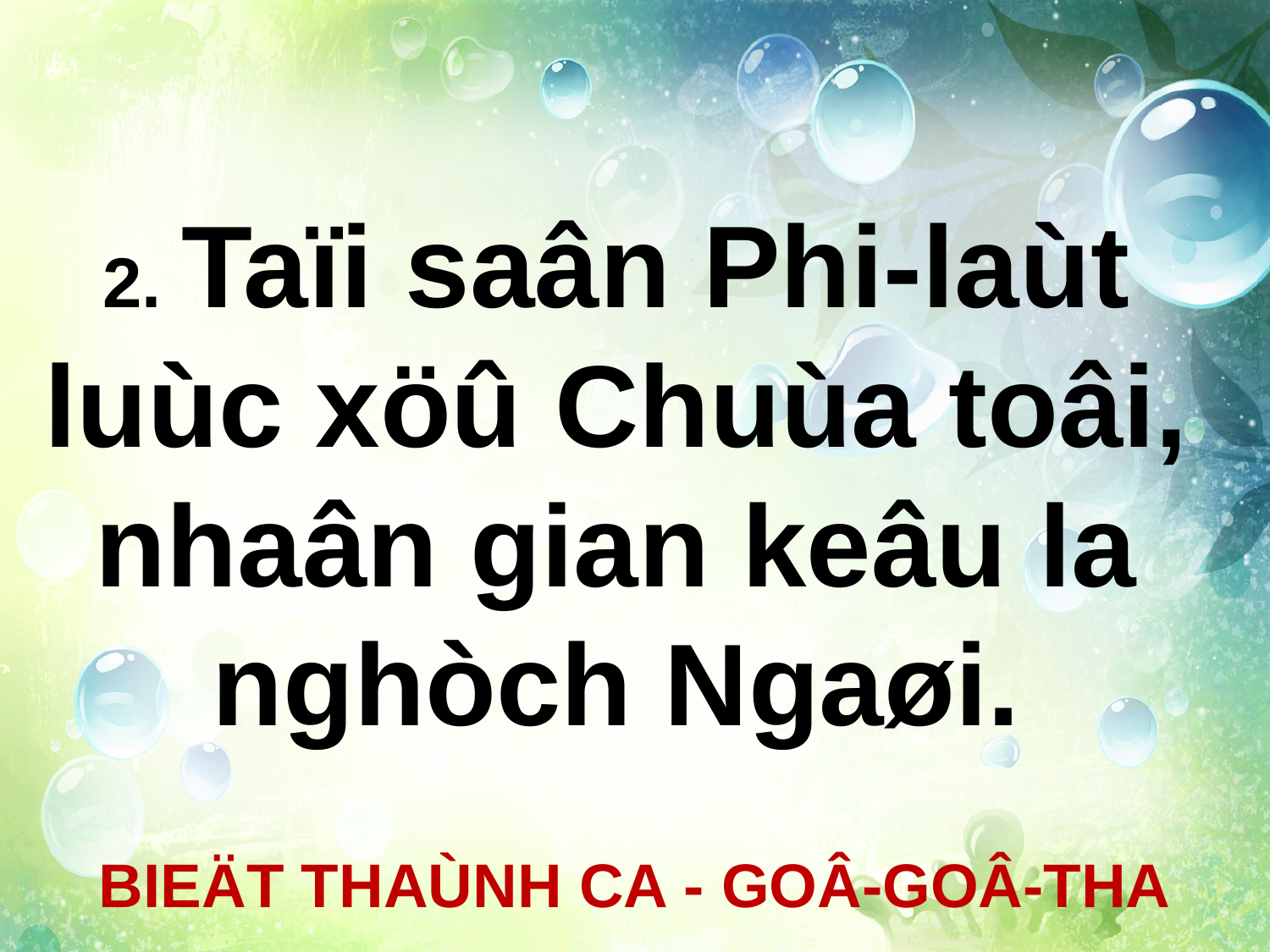

2. Taïi saân Phi-laùt
luùc xöû Chuùa toâi,
nhaân gian keâu la
nghòch Ngaøi.
BIEÄT THAÙNH CA - GOÂ-GOÂ-THA